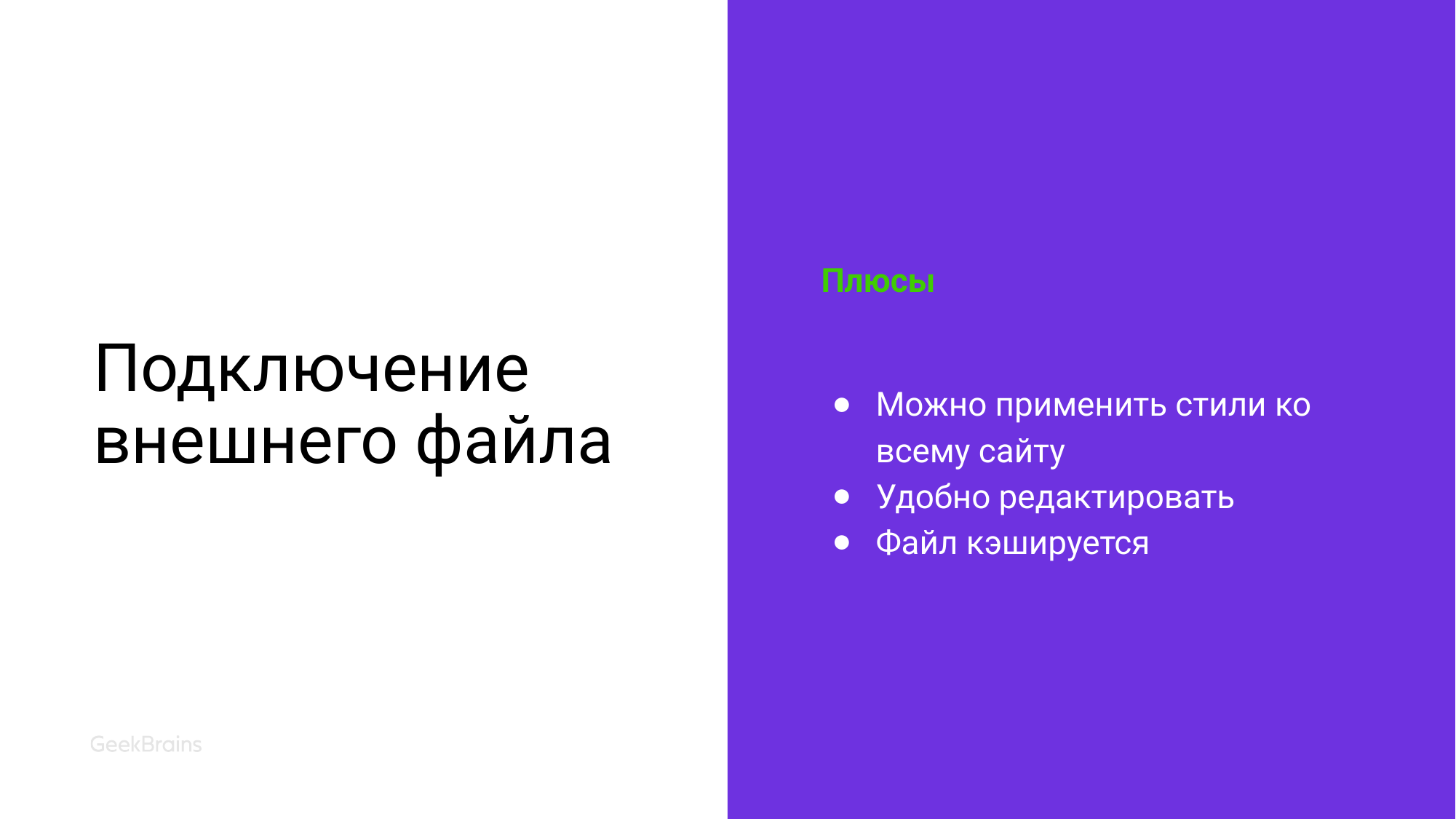

# Подключение внешнего файла
Плюсы

Можно применить стили ко всему сайту
Удобно редактировать
Файл кэшируется